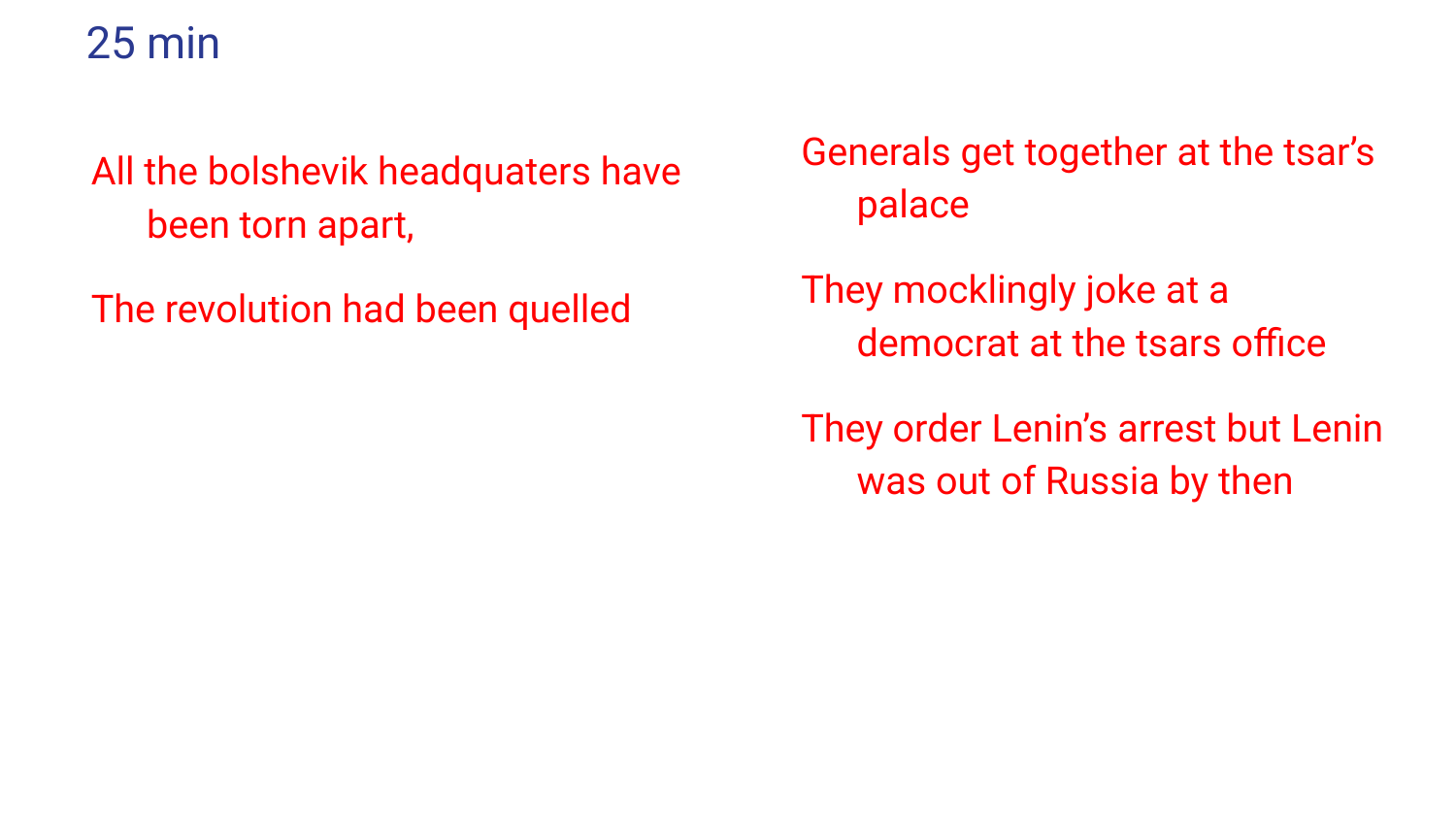

# 25 min
Generals get together at the tsar’s palace
They mocklingly joke at a democrat at the tsars office
They order Lenin’s arrest but Lenin was out of Russia by then
All the bolshevik headquaters have been torn apart,
The revolution had been quelled